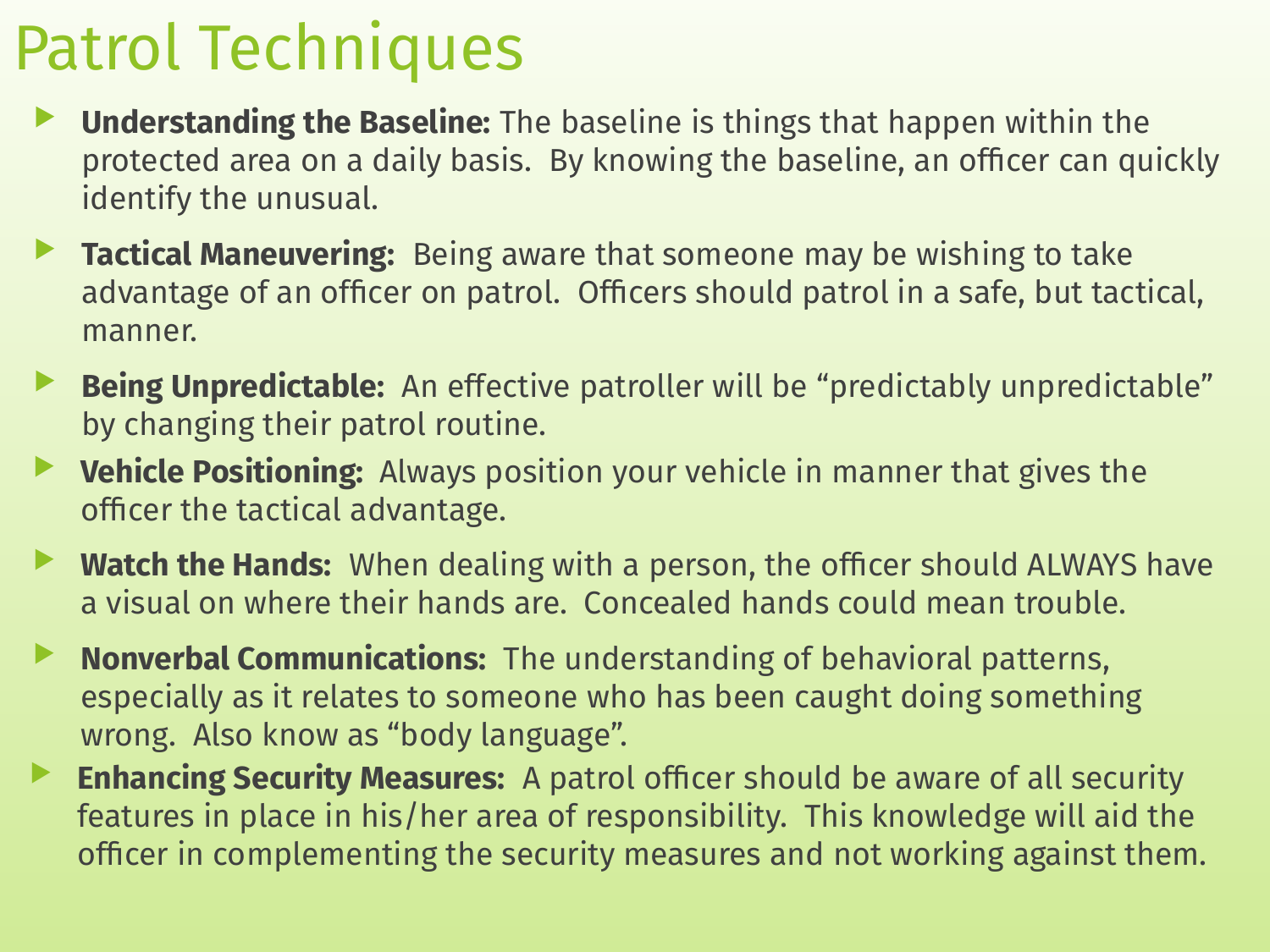

# Patrol Techniques
Understanding the Baseline: The baseline is things that happen within the protected area on a daily basis.  By knowing the baseline, an officer can quickly identify the unusual.
Tactical Maneuvering:  Being aware that someone may be wishing to take advantage of an officer on patrol.  Officers should patrol in a safe, but tactical, manner.
Being Unpredictable:  An effective patroller will be “predictably unpredictable” by changing their patrol routine.

Vehicle Positioning:  Always position your vehicle in manner that gives the officer the tactical advantage.
Watch the Hands:  When dealing with a person, the officer should ALWAYS have a visual on where their hands are.  Concealed hands could mean trouble.
Nonverbal Communications:  The understanding of behavioral patterns, especially as it relates to someone who has been caught doing something wrong.  Also know as “body language”.

Enhancing Security Measures:  A patrol officer should be aware of all security features in place in his/her area of responsibility.  This knowledge will aid the officer in complementing the security measures and not working against them.

8